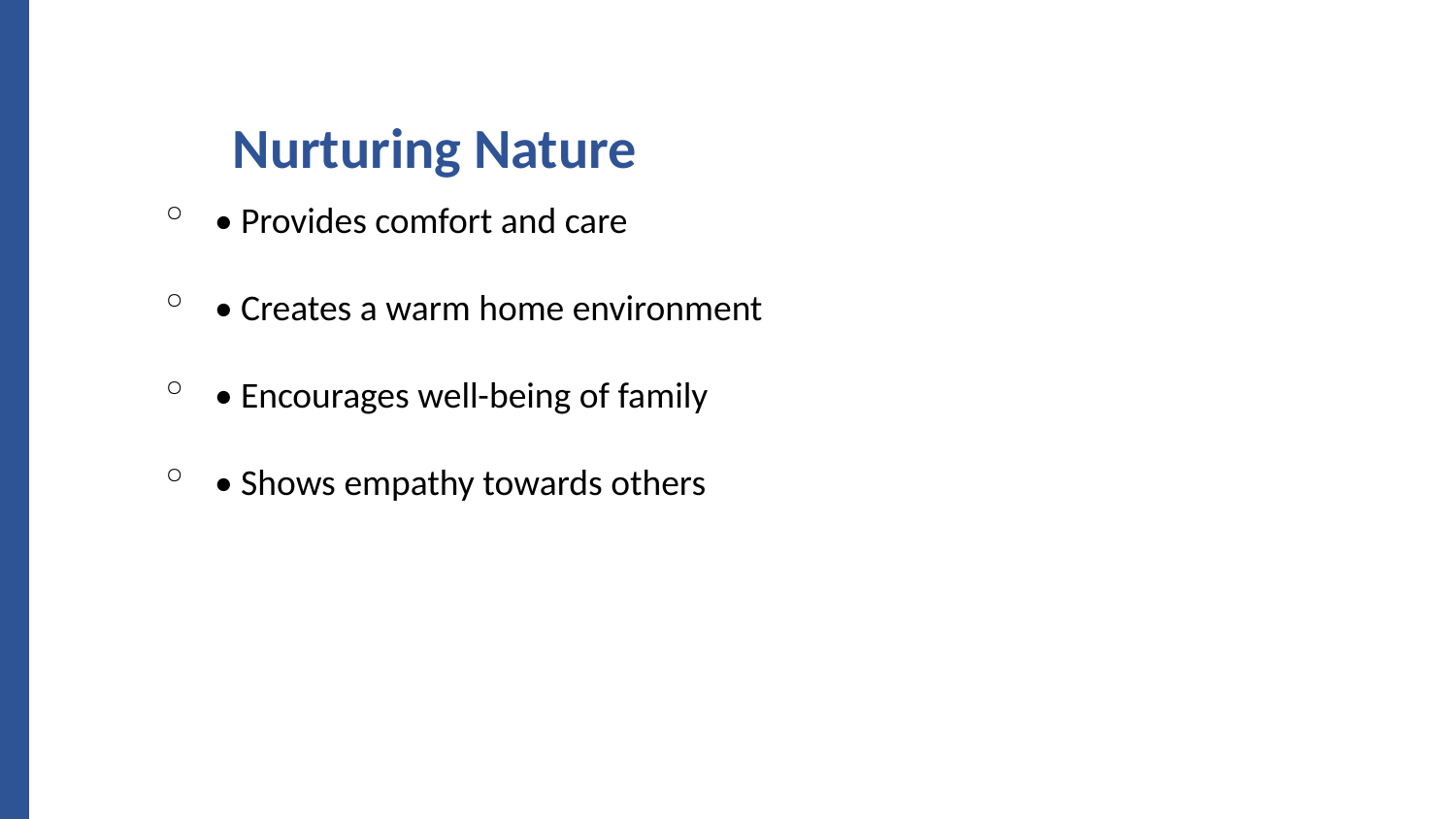

Nurturing Nature
• Provides comfort and care
• Creates a warm home environment
• Encourages well-being of family
• Shows empathy towards others
5